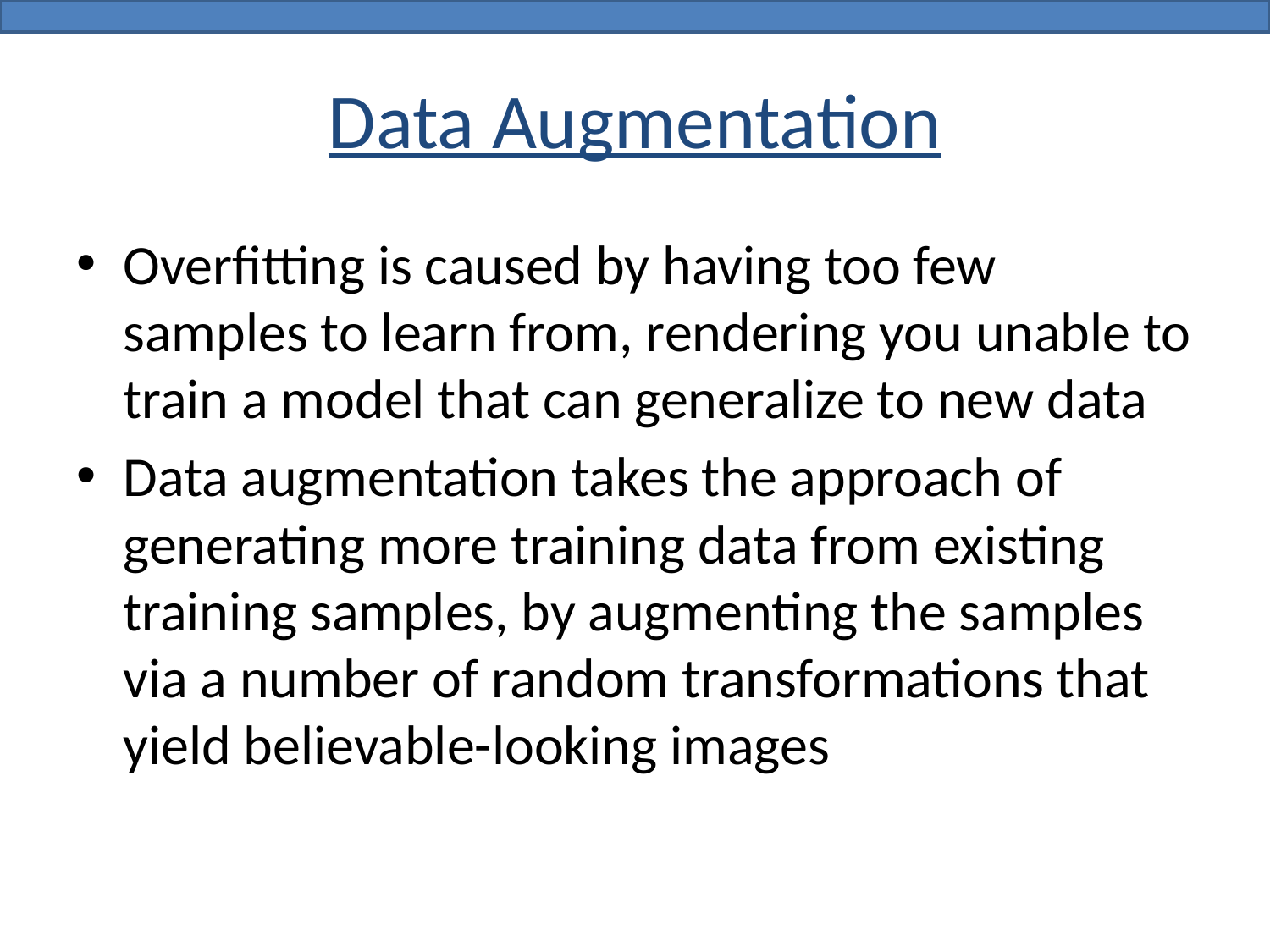

# Data Augmentation
Overfitting is caused by having too few samples to learn from, rendering you unable to train a model that can generalize to new data
Data augmentation takes the approach of generating more training data from existing training samples, by augmenting the samples via a number of random transformations that yield believable-looking images